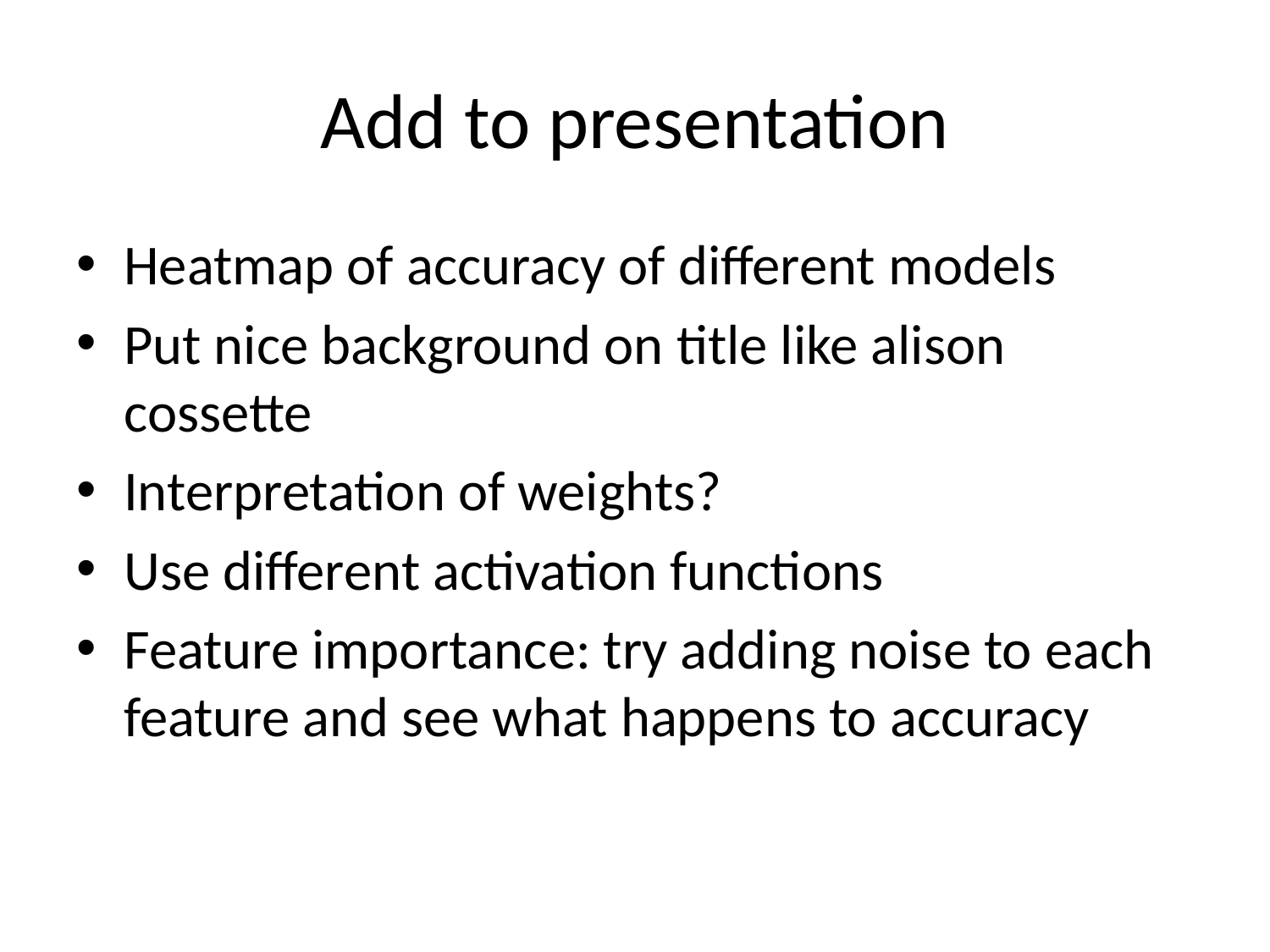

# Add to presentation
Heatmap of accuracy of different models
Put nice background on title like alison cossette
Interpretation of weights?
Use different activation functions
Feature importance: try adding noise to each feature and see what happens to accuracy